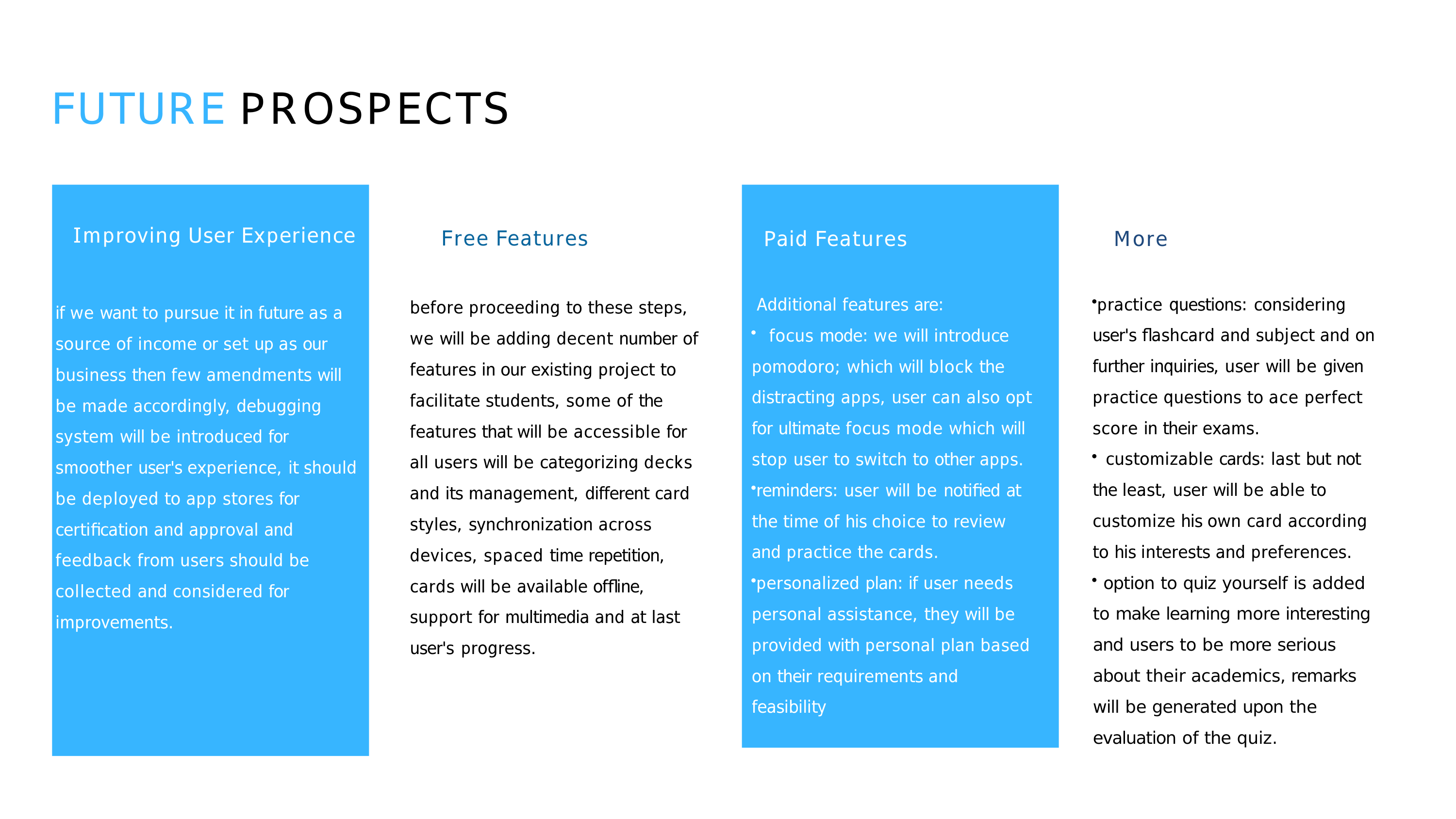

# FUTURE PROSPECTS

if we want to pursue it in future as a source of income or set up as our business then few amendments will be made accordingly, debugging system will be introduced for smoother user's experience, it should be deployed to app stores for certification and approval and feedback from users should be collected and considered for improvements.

Paid Features

Additional features are:
	focus mode: we will introduce pomodoro; which will block the distracting apps, user can also opt for ultimate focus mode which will stop user to switch to other apps.
reminders: user will be notified at the time of his choice to review and practice the cards.
personalized plan: if user needs personal assistance, they will be provided with personal plan based on their requirements and feasibility

More

practice questions: considering user's flashcard and subject and on further inquiries, user will be given practice questions to ace perfect score in their exams.
	customizable cards: last but not the least, user will be able to customize his own card according to his interests and preferences.
 option to quiz yourself is added to make learning more interesting and users to be more serious about their academics, remarks will be generated upon the evaluation of the quiz.

Improving User Experience
Free Features
before proceeding to these steps, we will be adding decent number of features in our existing project to facilitate students, some of the features that will be accessible for all users will be categorizing decks and its management, different card styles, synchronization across devices, spaced time repetition, cards will be available offline, support for multimedia and at last user's progress.